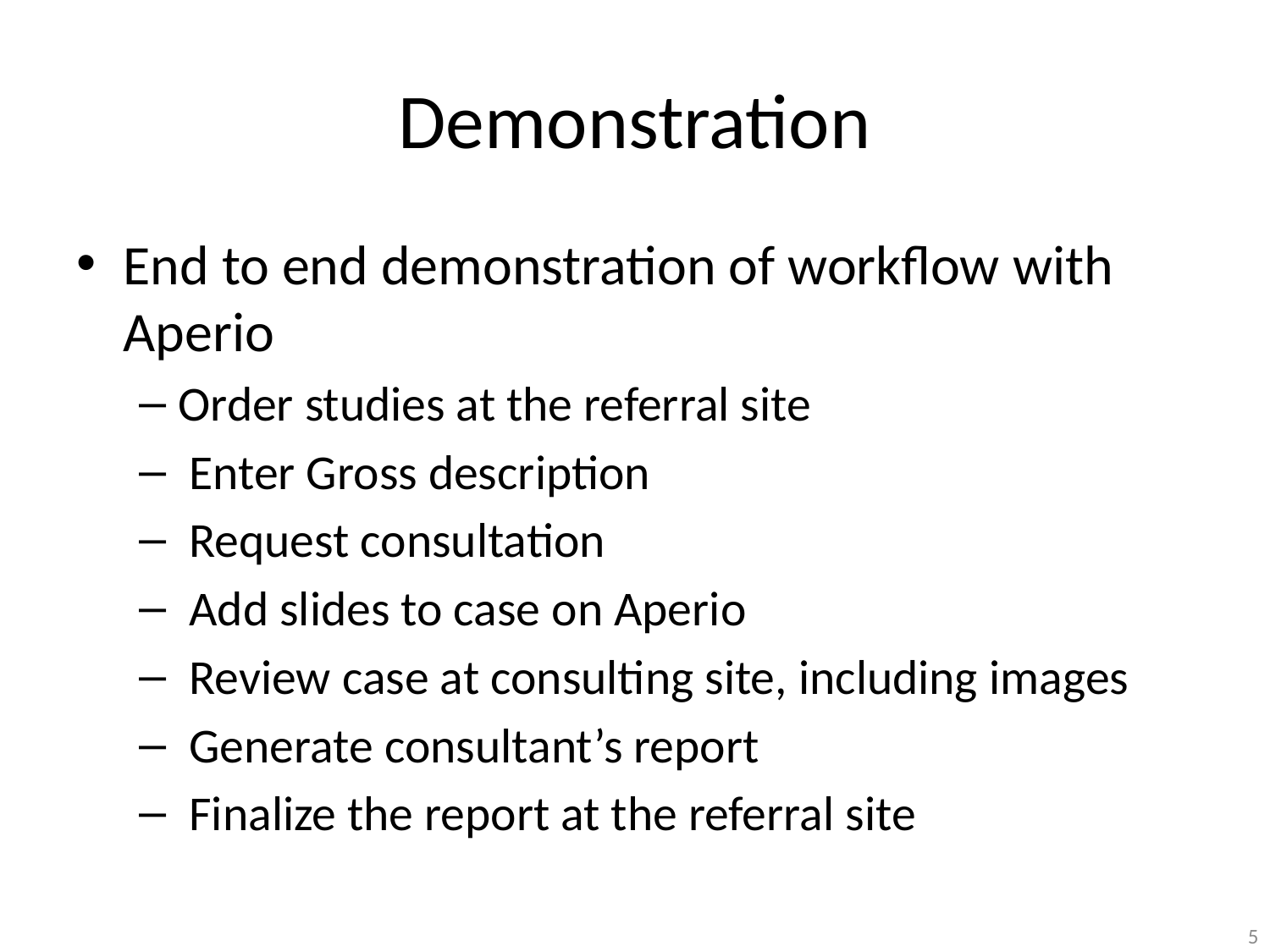

# Demonstration
End to end demonstration of workflow with Aperio
Order studies at the referral site
 Enter Gross description
 Request consultation
 Add slides to case on Aperio
 Review case at consulting site, including images
 Generate consultant’s report
 Finalize the report at the referral site

5